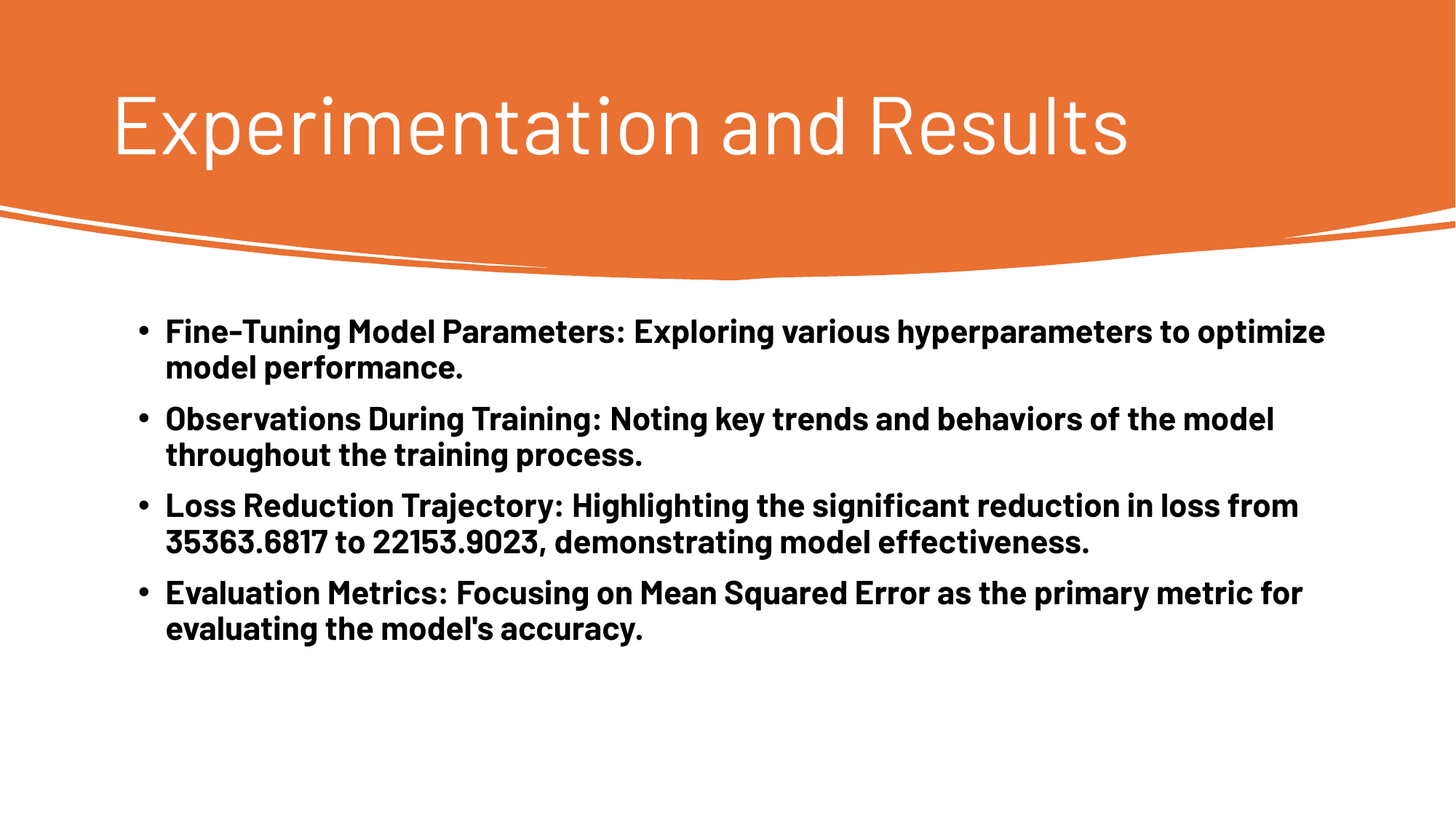

# Experimentation and Results
Fine-Tuning Model Parameters: Exploring various hyperparameters to optimize model performance.
Observations During Training: Noting key trends and behaviors of the model throughout the training process.
Loss Reduction Trajectory: Highlighting the significant reduction in loss from 35363.6817 to 22153.9023, demonstrating model effectiveness.
Evaluation Metrics: Focusing on Mean Squared Error as the primary metric for evaluating the model's accuracy.